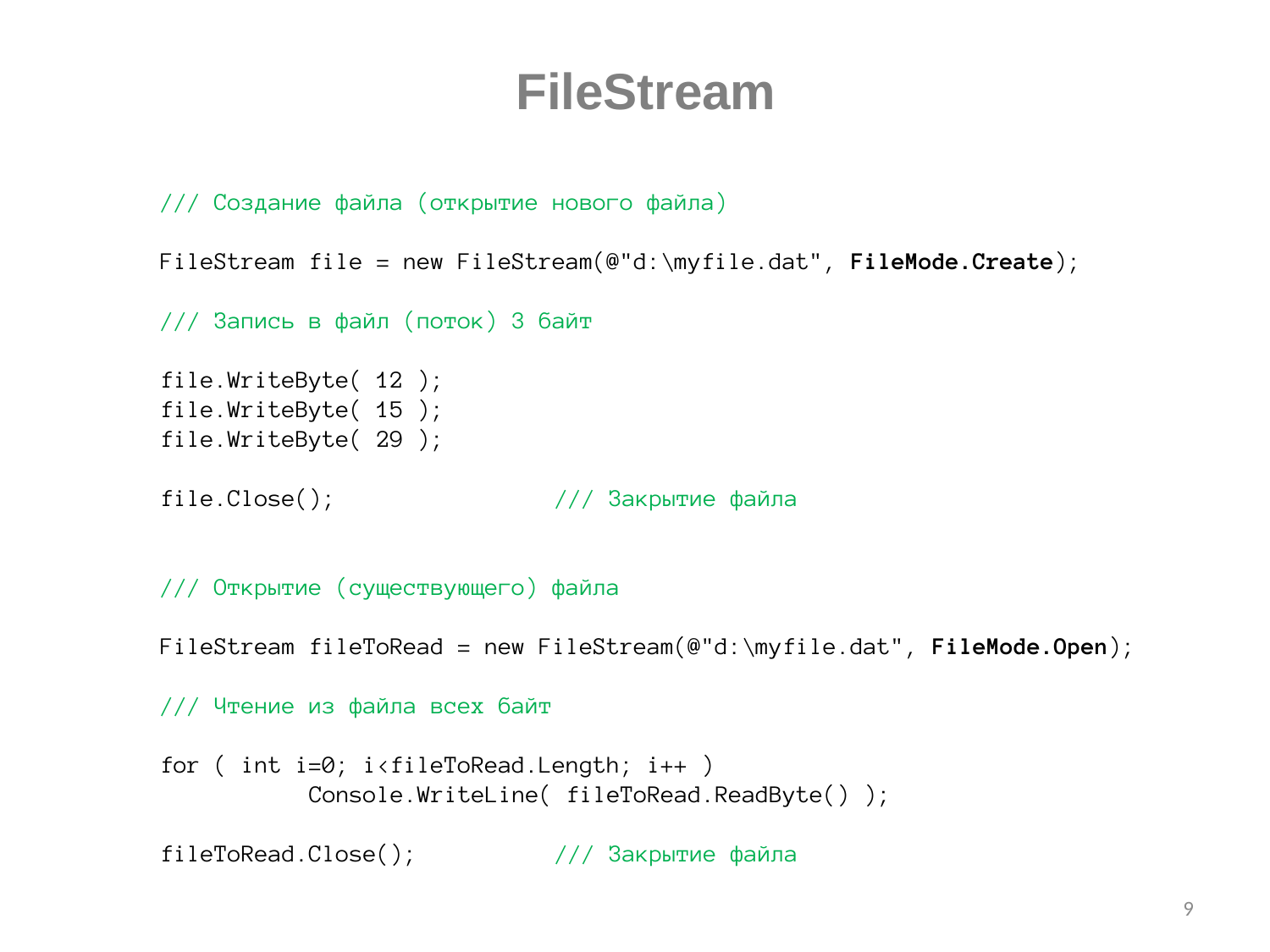

FileStream
/// Создание файла (открытие нового файла)

FileStream file = new FileStream(@"d:\myfile.dat", FileMode.Create);

/// Запись в файл (поток) 3 байт

file.WriteByte( 12 );
file.WriteByte( 15 );
file.WriteByte( 29 );

file.Close();		 /// Закрытие файла

/// Открытие (существующего) файла

FileStream fileToRead = new FileStream(@"d:\myfile.dat", FileMode.Open);

/// Чтение из файла всех байт

for ( int i=0; i<fileToRead.Length; i++ )
           Console.WriteLine( fileToRead.ReadByte() );

fileToRead.Close();	 /// Закрытие файла
9